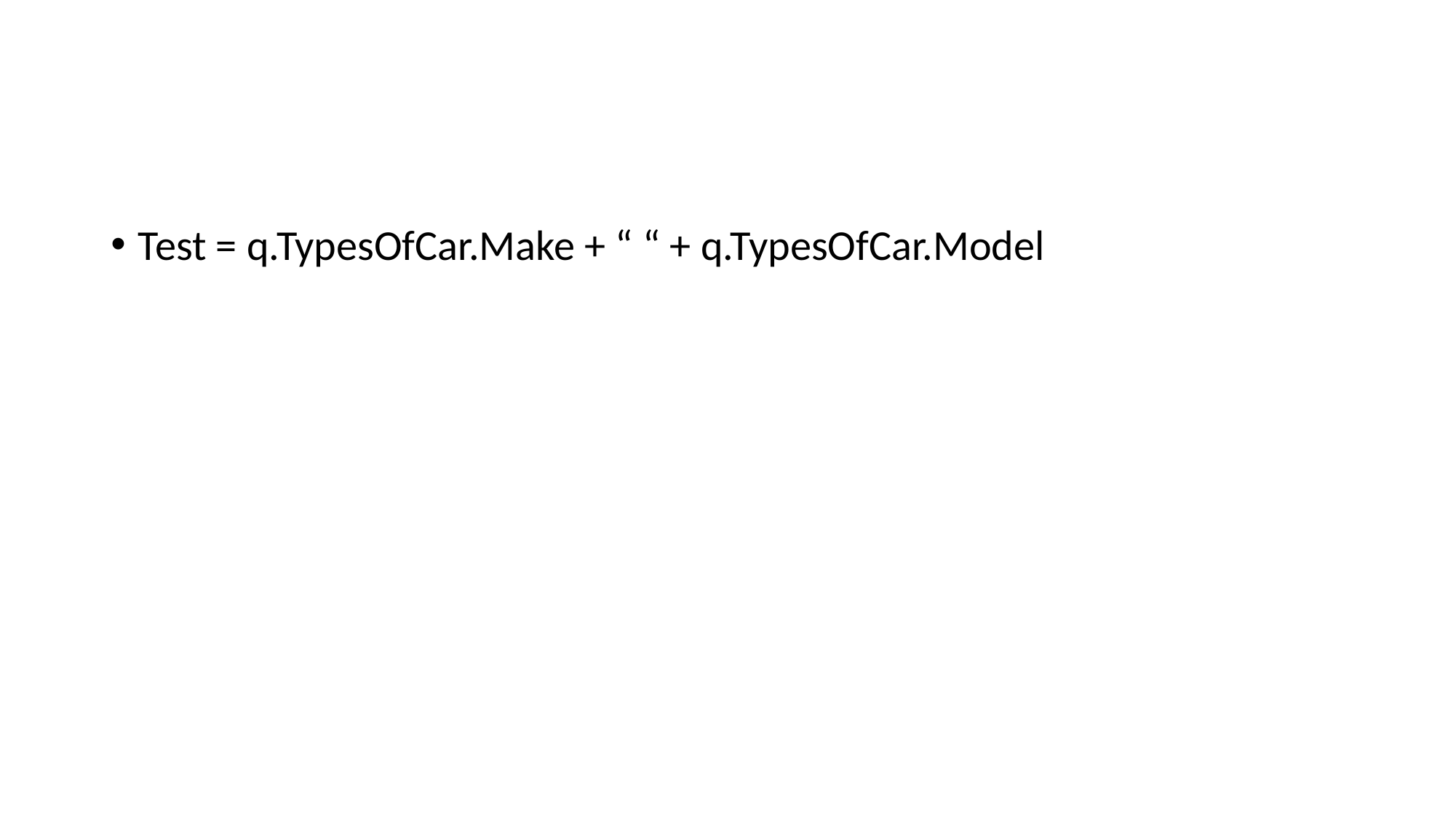

#
Test = q.TypesOfCar.Make + “ “ + q.TypesOfCar.Model